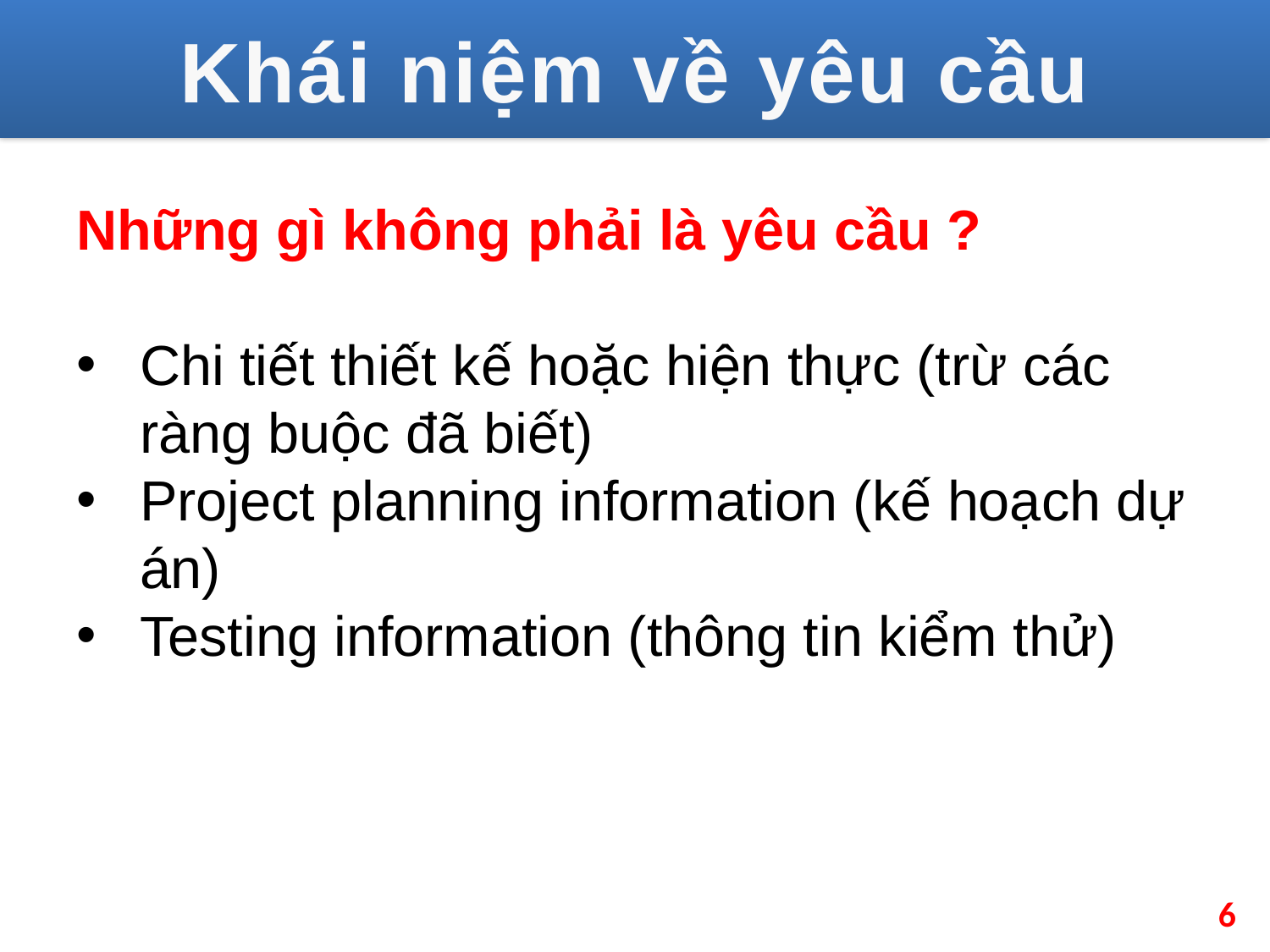

Khái niệm về yêu cầu

Những gì không phải là yêu cầu ?

Chi tiết thiết kế hoặc hiện thực (trừ các ràng buộc đã biết)
Project planning information (kế hoạch dự án)
Testing information (thông tin kiểm thử)

6